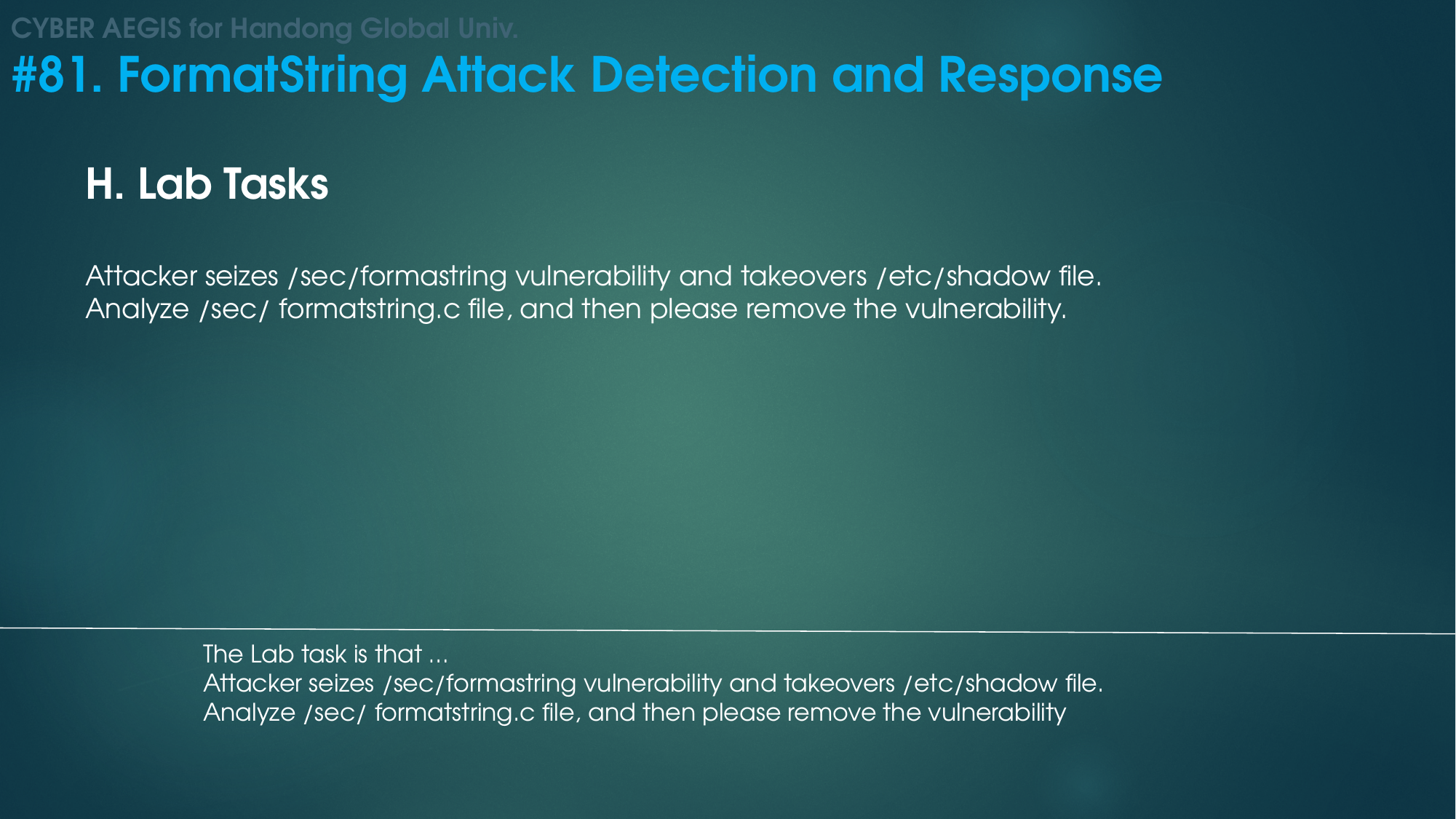

CYBER AEGIS for Handong Global Univ.
#81. FormatString Attack Detection and Response
H. Lab Tasks

Attacker seizes /sec/formastring vulnerability and takeovers /etc/shadow file.
Analyze /sec/ formatstring.c file, and then please remove the vulnerability.

The Lab task is that …
Attacker seizes /sec/formastring vulnerability and takeovers /etc/shadow file.
Analyze /sec/ formatstring.c file, and then please remove the vulnerability